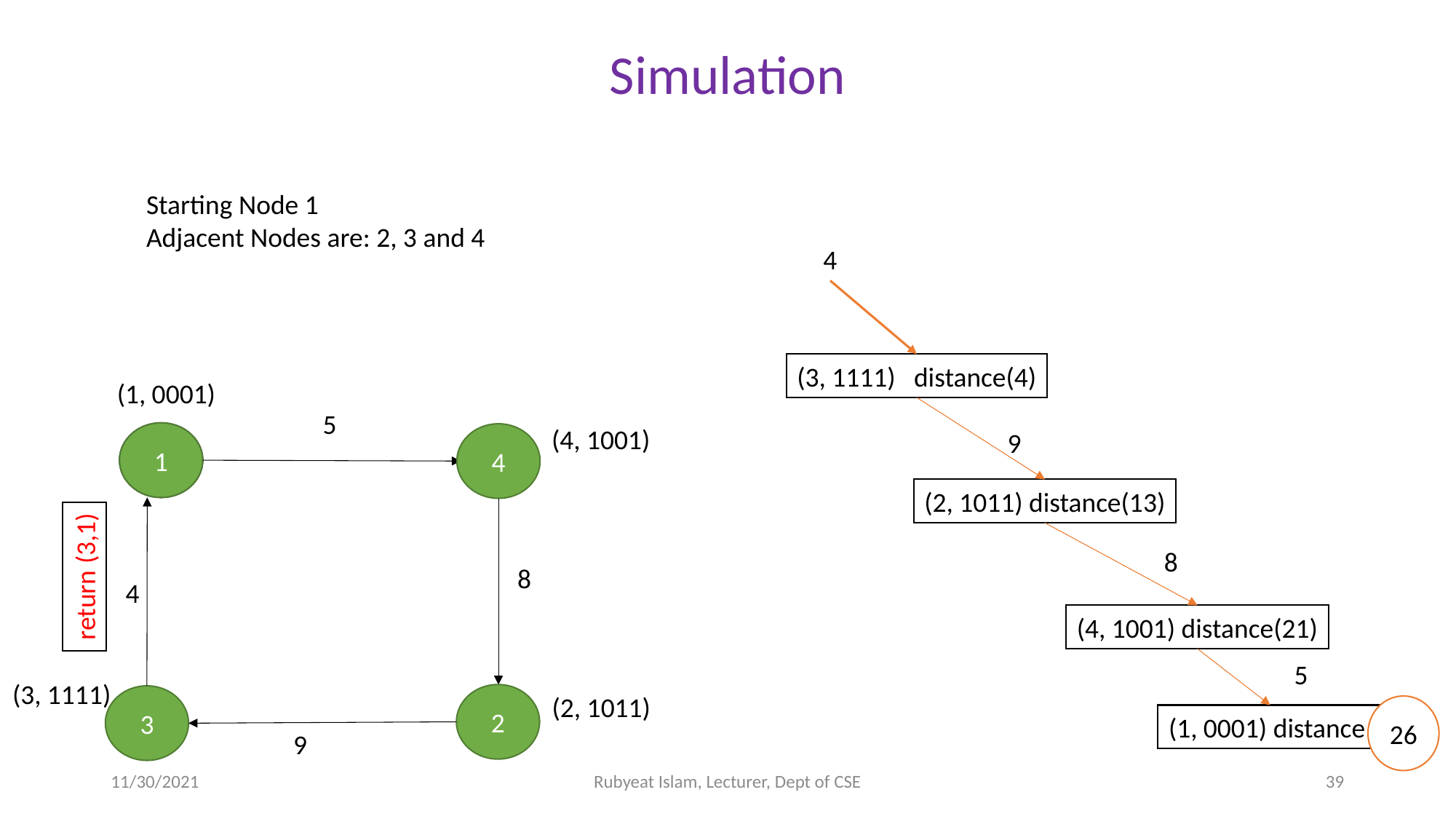

Simulation
Starting Node 1
Adjacent Nodes are: 2, 3 and 4
4
(3, 1111)   distance(4)
(1, 0001)
5
(4, 1001)
9
1
1
4
(2, 1011) distance(13)
8
return (3,1)
8
4
(4, 1001) distance(21)
5
(3, 1111)
2
(2, 1011)
3
26
(1, 0001) distance
9
11/30/2021
Rubyeat Islam, Lecturer, Dept of CSE
39